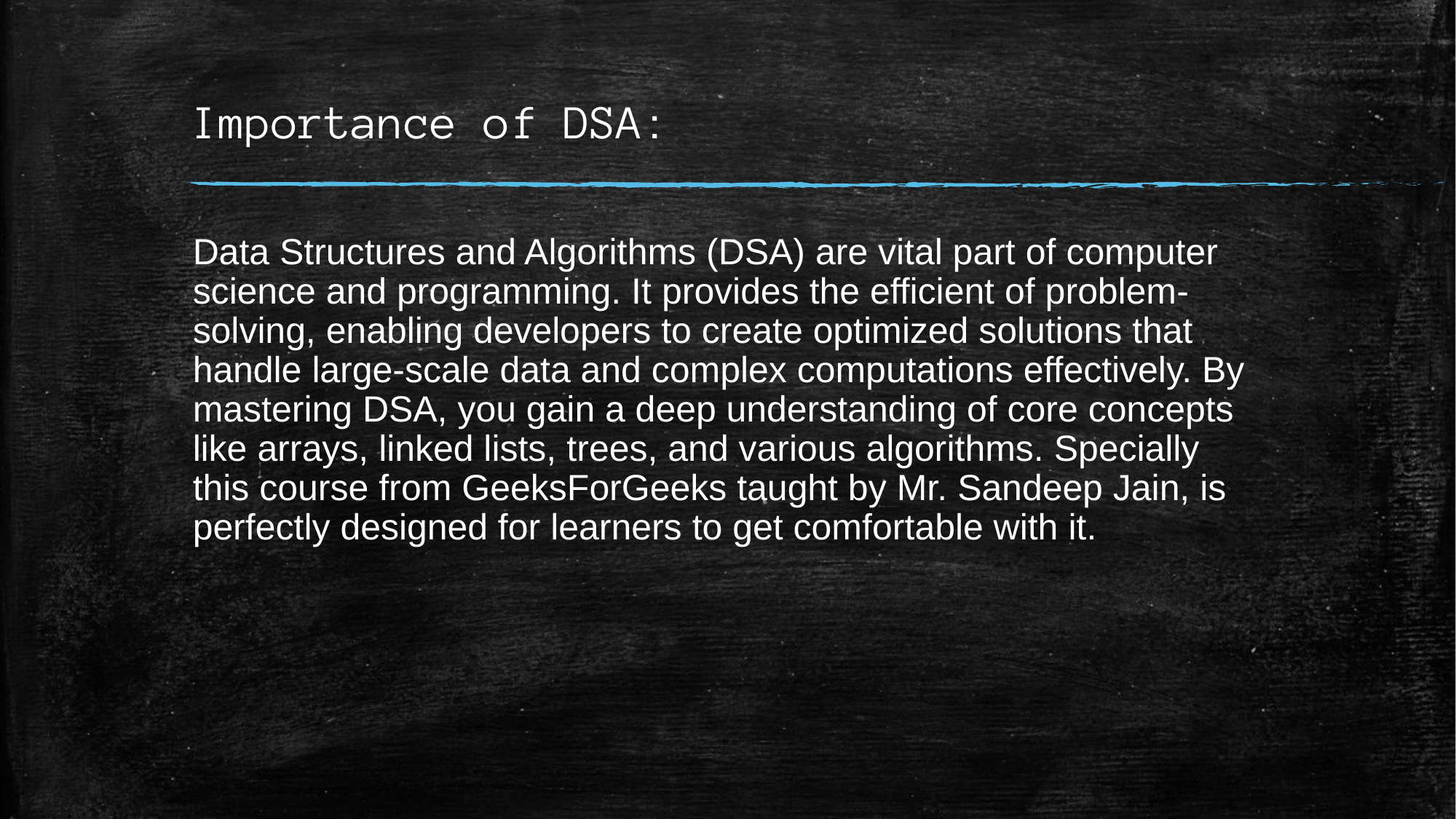

# Importance of DSA:
Data Structures and Algorithms (DSA) are vital part of computer science and programming. It provides the efficient of problem-solving, enabling developers to create optimized solutions that handle large-scale data and complex computations effectively. By mastering DSA, you gain a deep understanding of core concepts like arrays, linked lists, trees, and various algorithms. Specially this course from GeeksForGeeks taught by Mr. Sandeep Jain, is perfectly designed for learners to get comfortable with it.